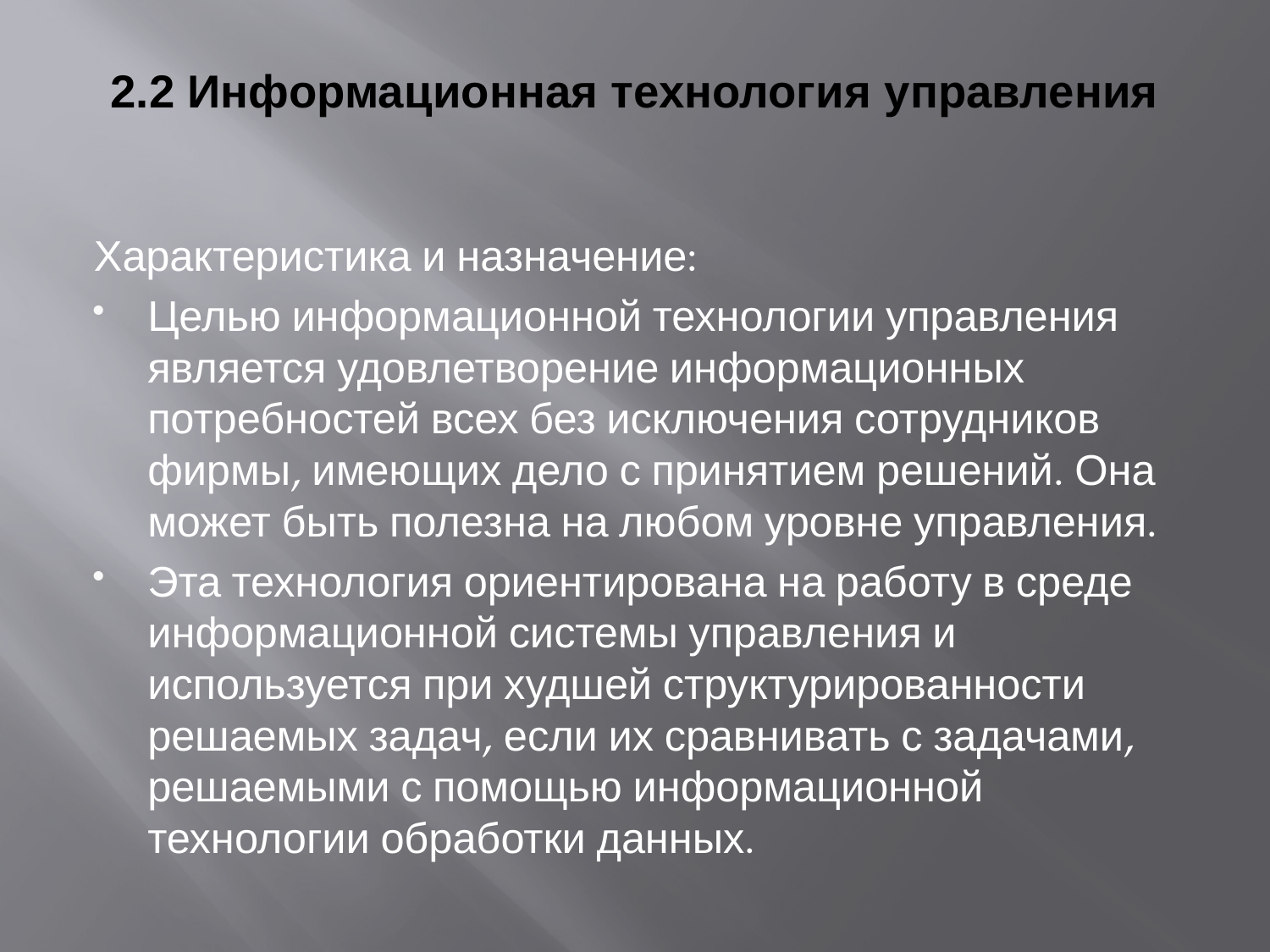

# 2.2 Информационная технология управления
Характеристика и назначение:
Целью информационной технологии управления является удовлетворение информационных потребностей всех без исключения сотрудников фирмы, имеющих дело с принятием решений. Она может быть полезна на любом уровне управления.
Эта технология ориентирована на работу в среде информационной системы управления и используется при худшей структурированности решаемых задач, если их сравнивать с задачами, решаемыми с помощью информационной технологии обработки данных.